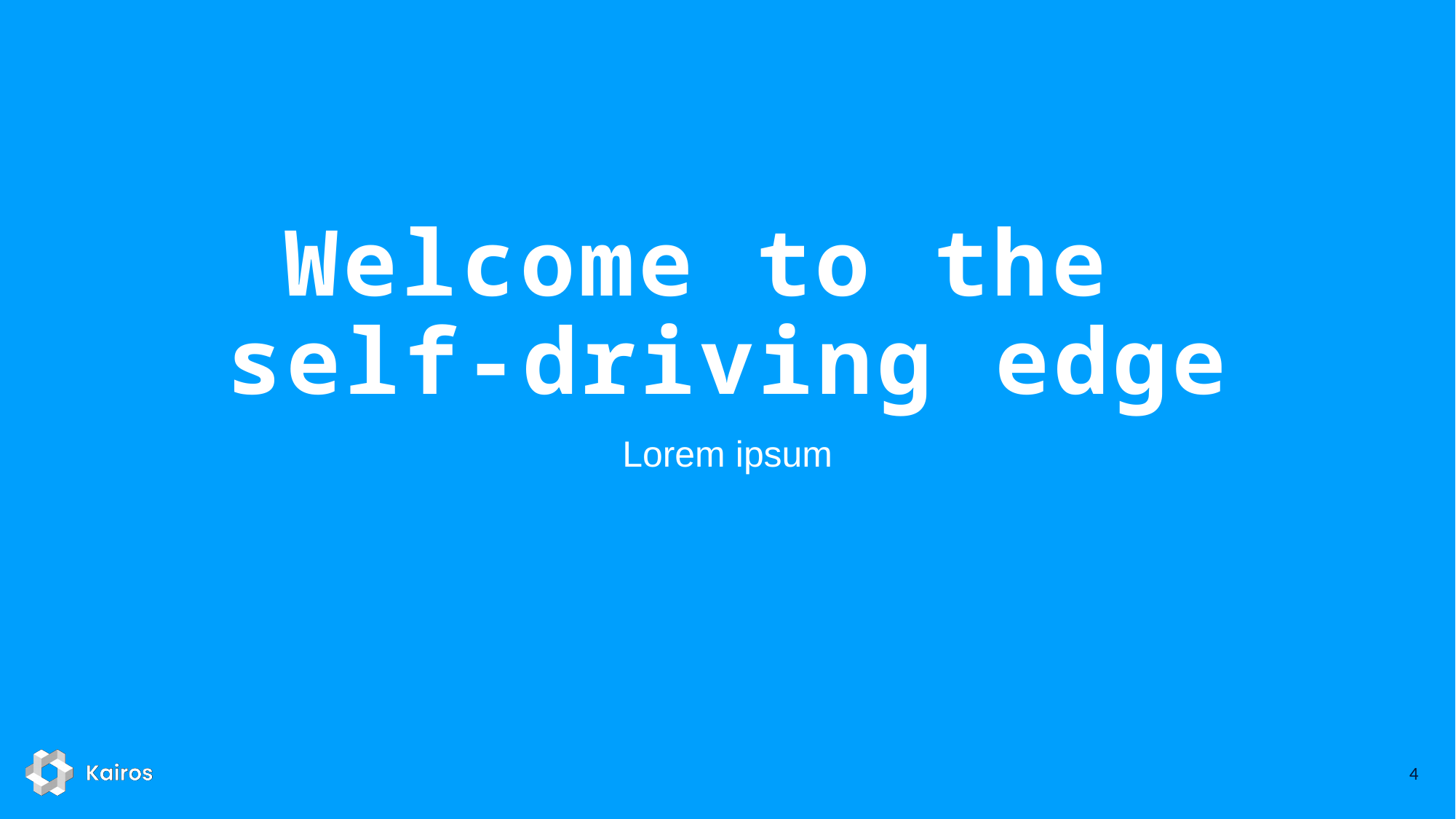

# Welcome to the self-driving edge
Lorem ipsum
4